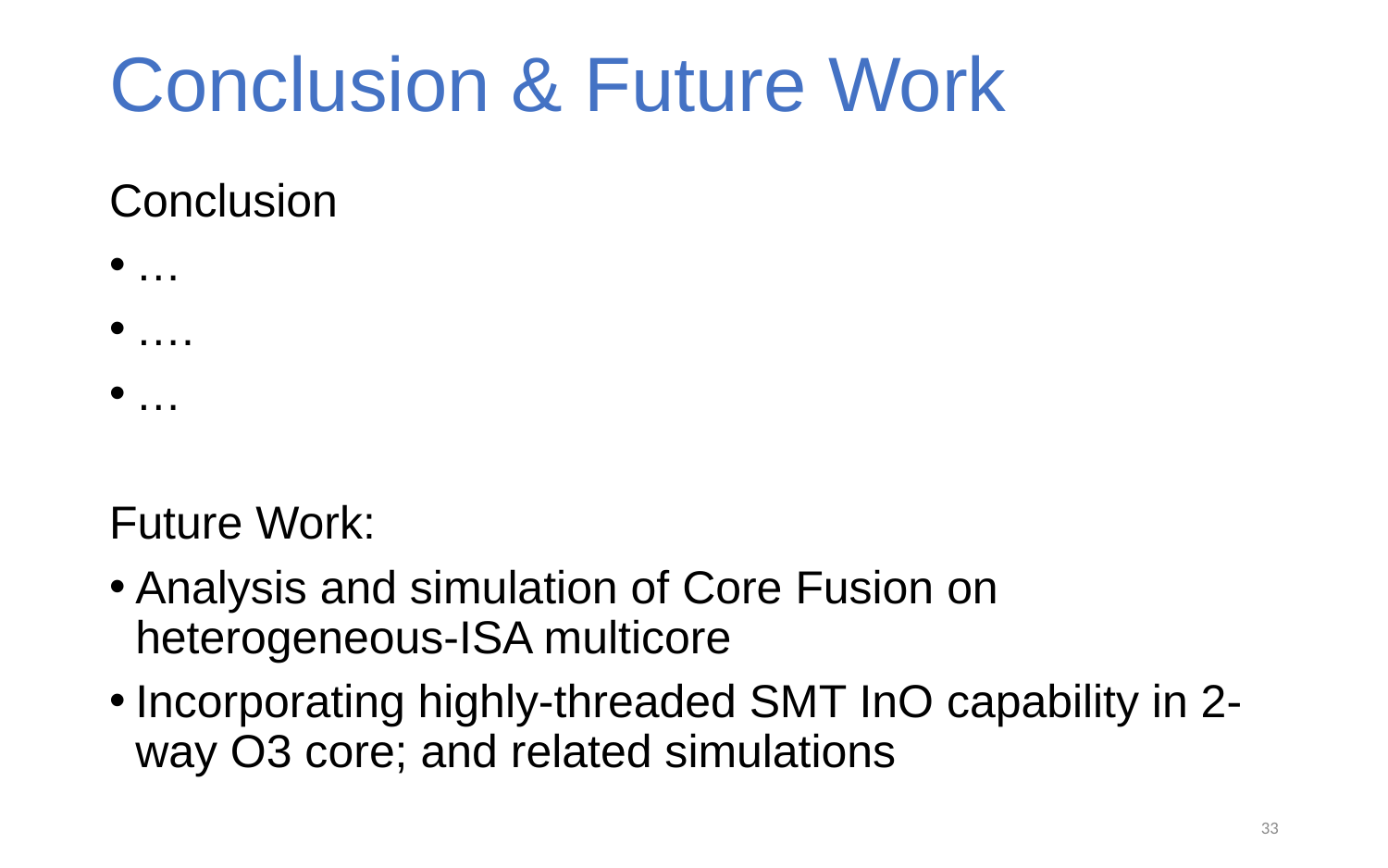

# Conclusion & Future Work
Conclusion
…
….
…

Future Work:
Analysis and simulation of Core Fusion on heterogeneous-ISA multicore
Incorporating highly-threaded SMT InO capability in 2-way O3 core; and related simulations
33